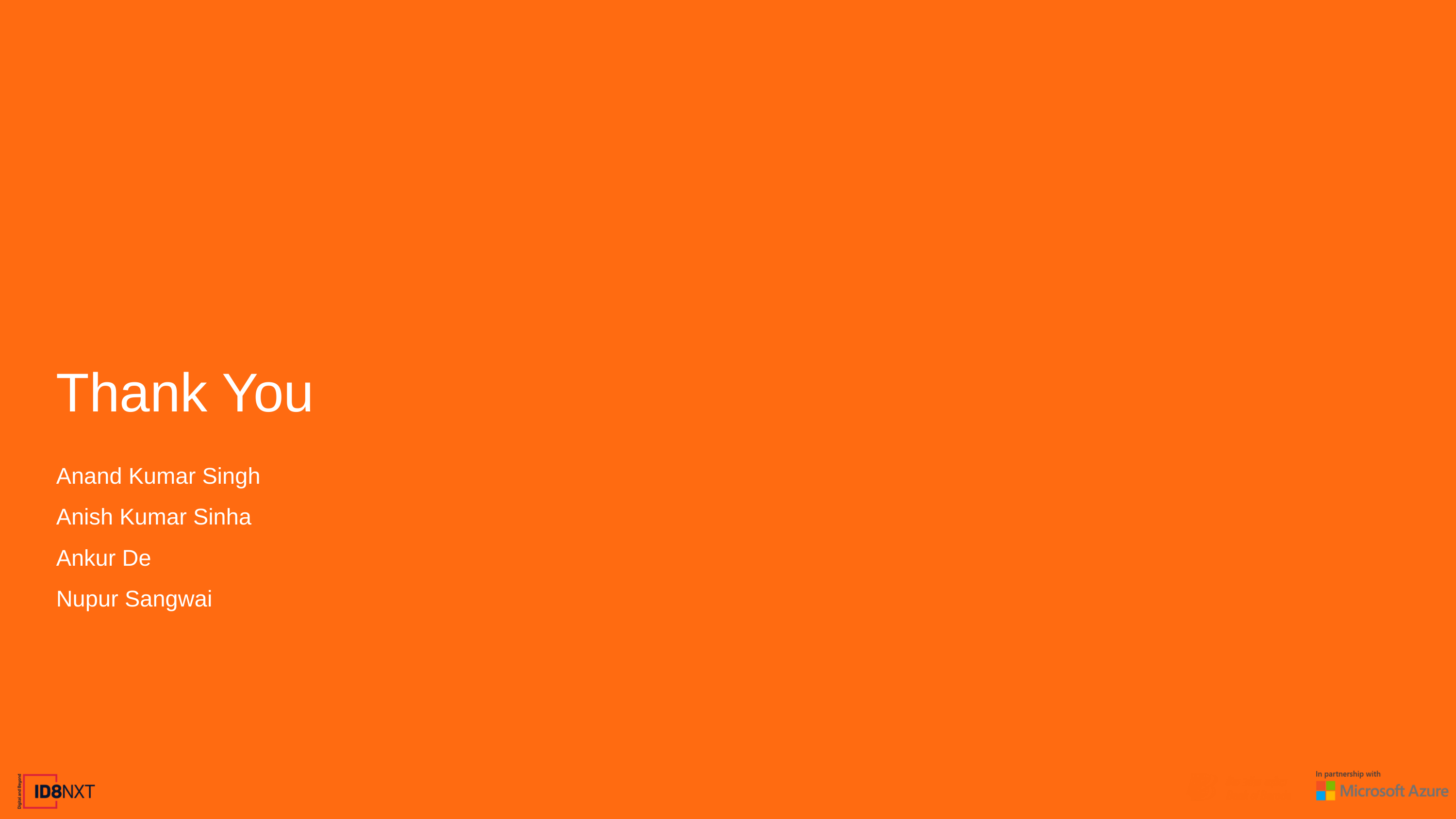

Thank You
Anand Kumar Singh
Anish Kumar Sinha
Ankur De
Nupur Sangwai